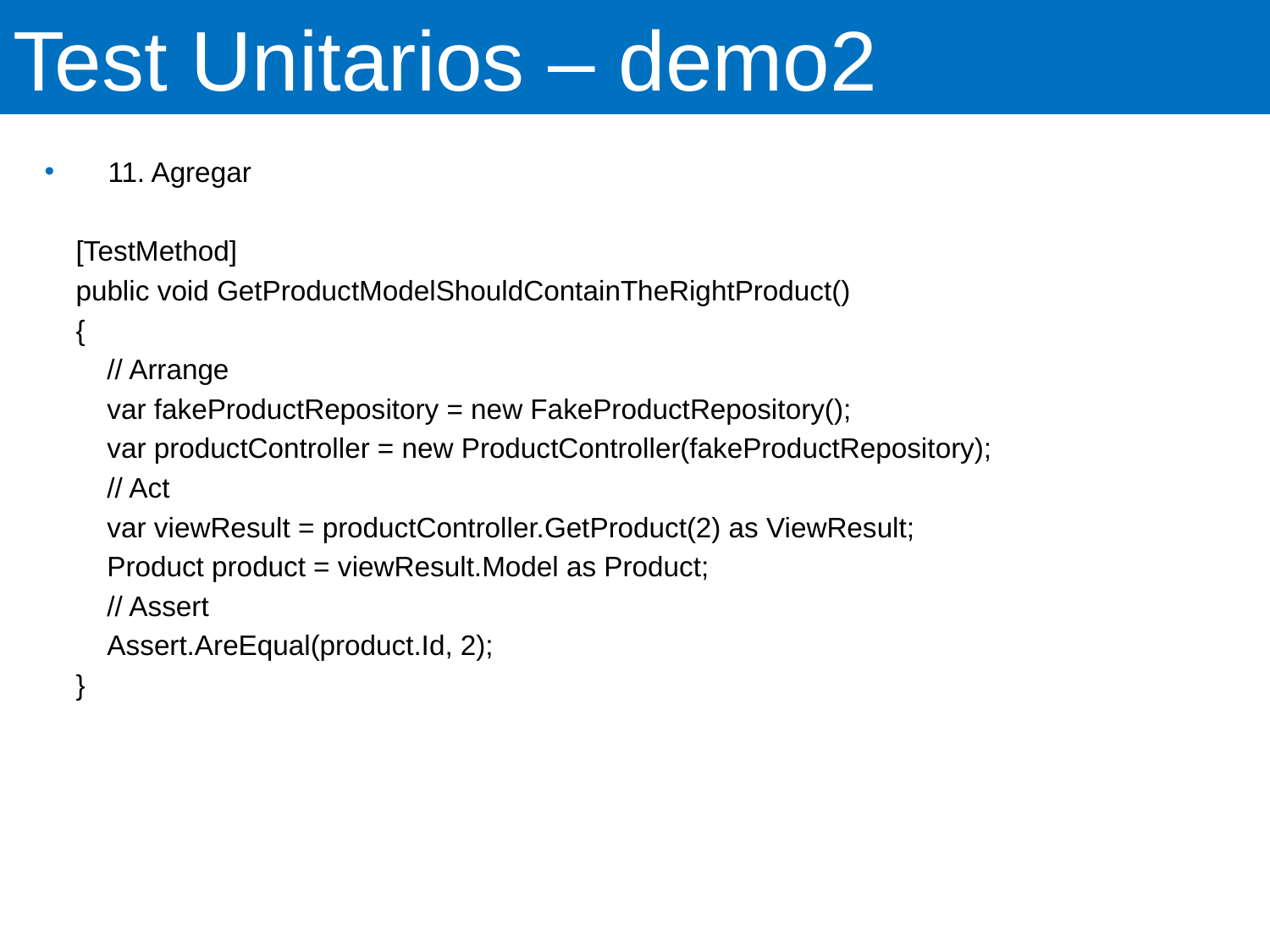

# Test Unitarios – demo2
11. Agregar

    [TestMethod]
    public void GetProductModelShouldContainTheRightProduct()
    {
        // Arrange
        var fakeProductRepository = new FakeProductRepository();
        var productController = new ProductController(fakeProductRepository);
        // Act
        var viewResult = productController.GetProduct(2) as ViewResult;
        Product product = viewResult.Model as Product;
        // Assert
        Assert.AreEqual(product.Id, 2);
    }